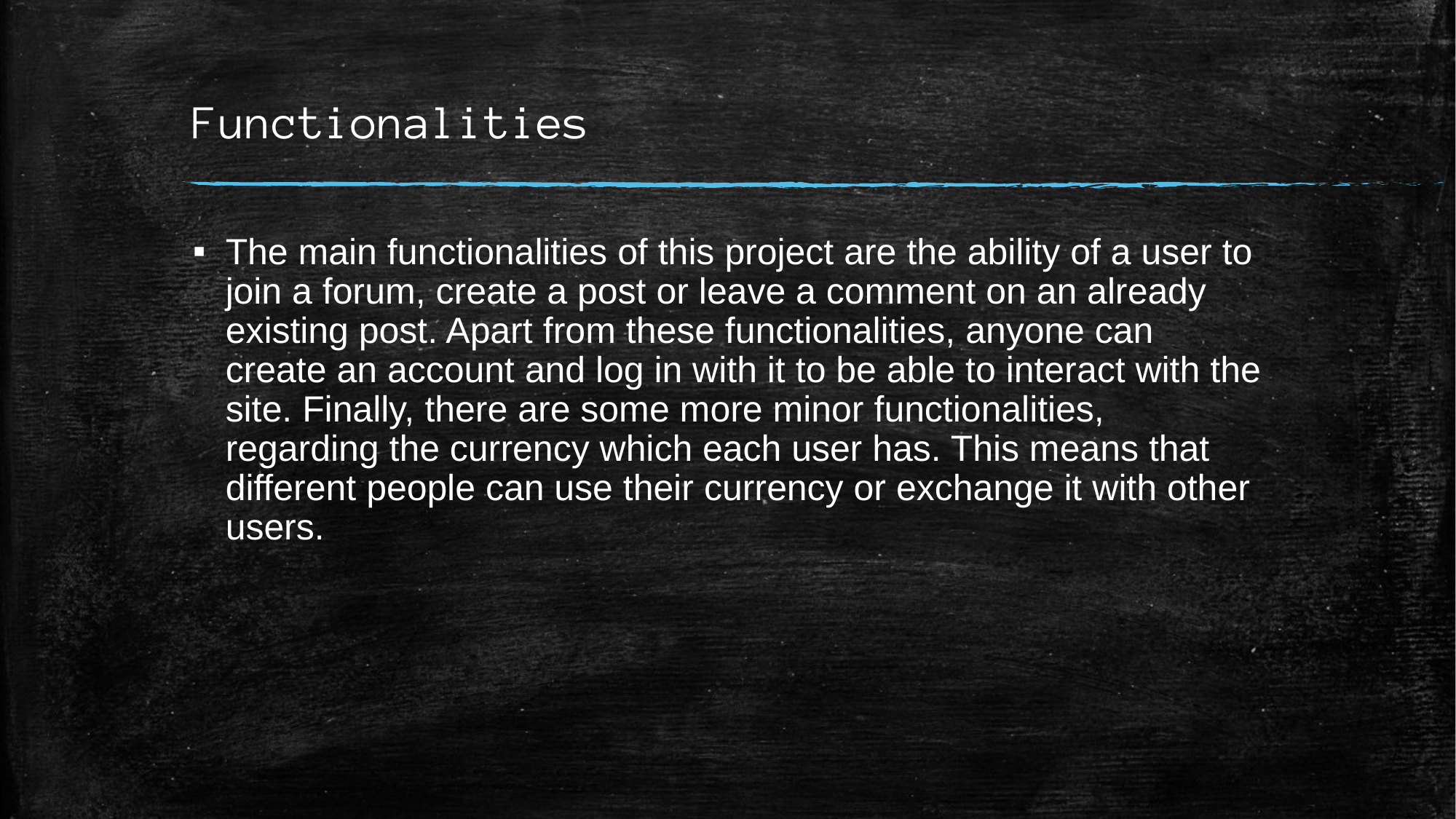

# Functionalities
The main functionalities of this project are the ability of a user to join a forum, create a post or leave a comment on an already existing post. Apart from these functionalities, anyone can create an account and log in with it to be able to interact with the site. Finally, there are some more minor functionalities, regarding the currency which each user has. This means that different people can use their currency or exchange it with other users.